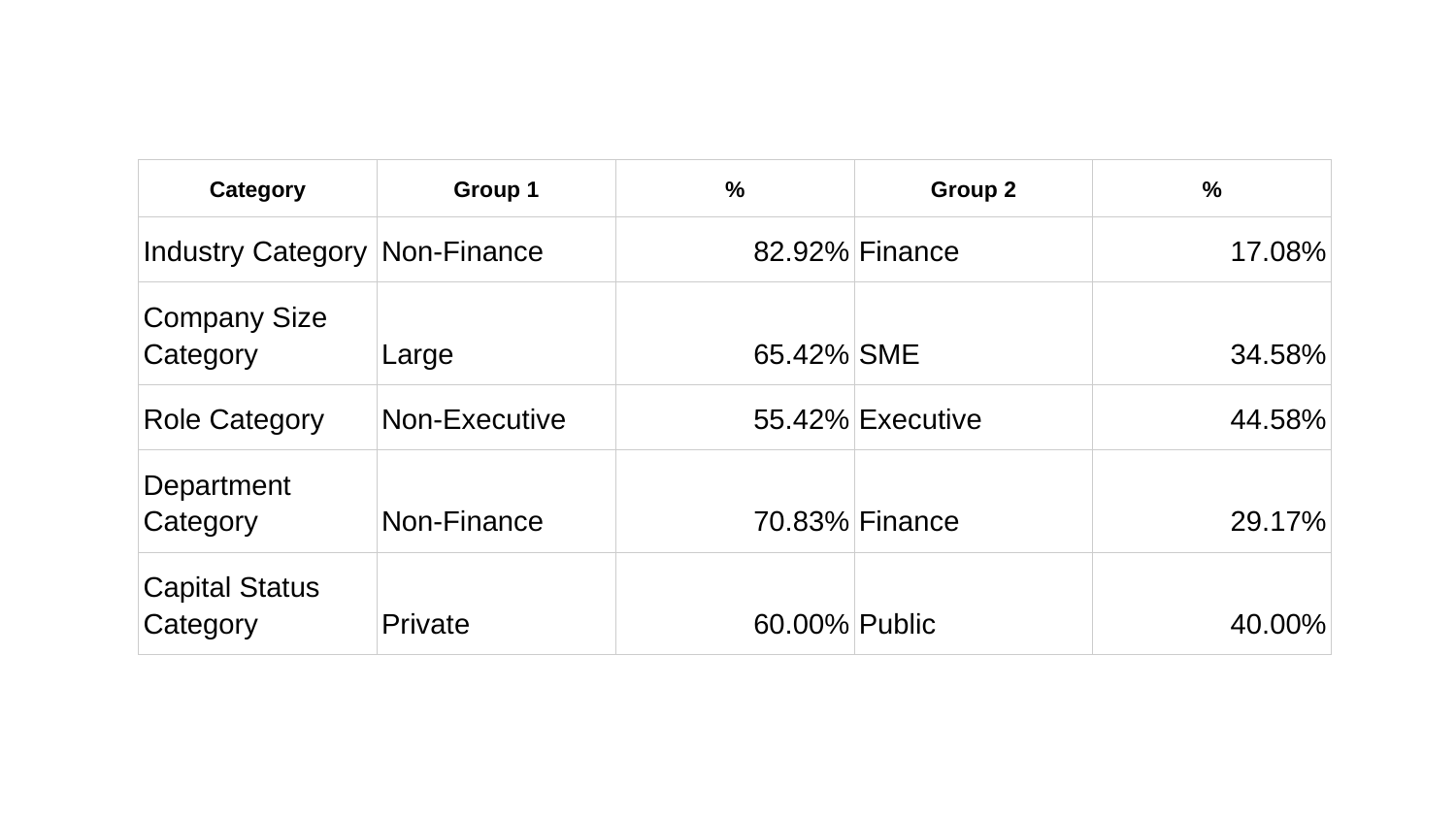

| Category | Group 1 | % | Group 2 | % |
| --- | --- | --- | --- | --- |
| Industry Category | Non-Finance | 82.92% | Finance | 17.08% |
| Company Size Category | Large | 65.42% | SME | 34.58% |
| Role Category | Non-Executive | 55.42% | Executive | 44.58% |
| Department Category | Non-Finance | 70.83% | Finance | 29.17% |
| Capital Status Category | Private | 60.00% | Public | 40.00% |